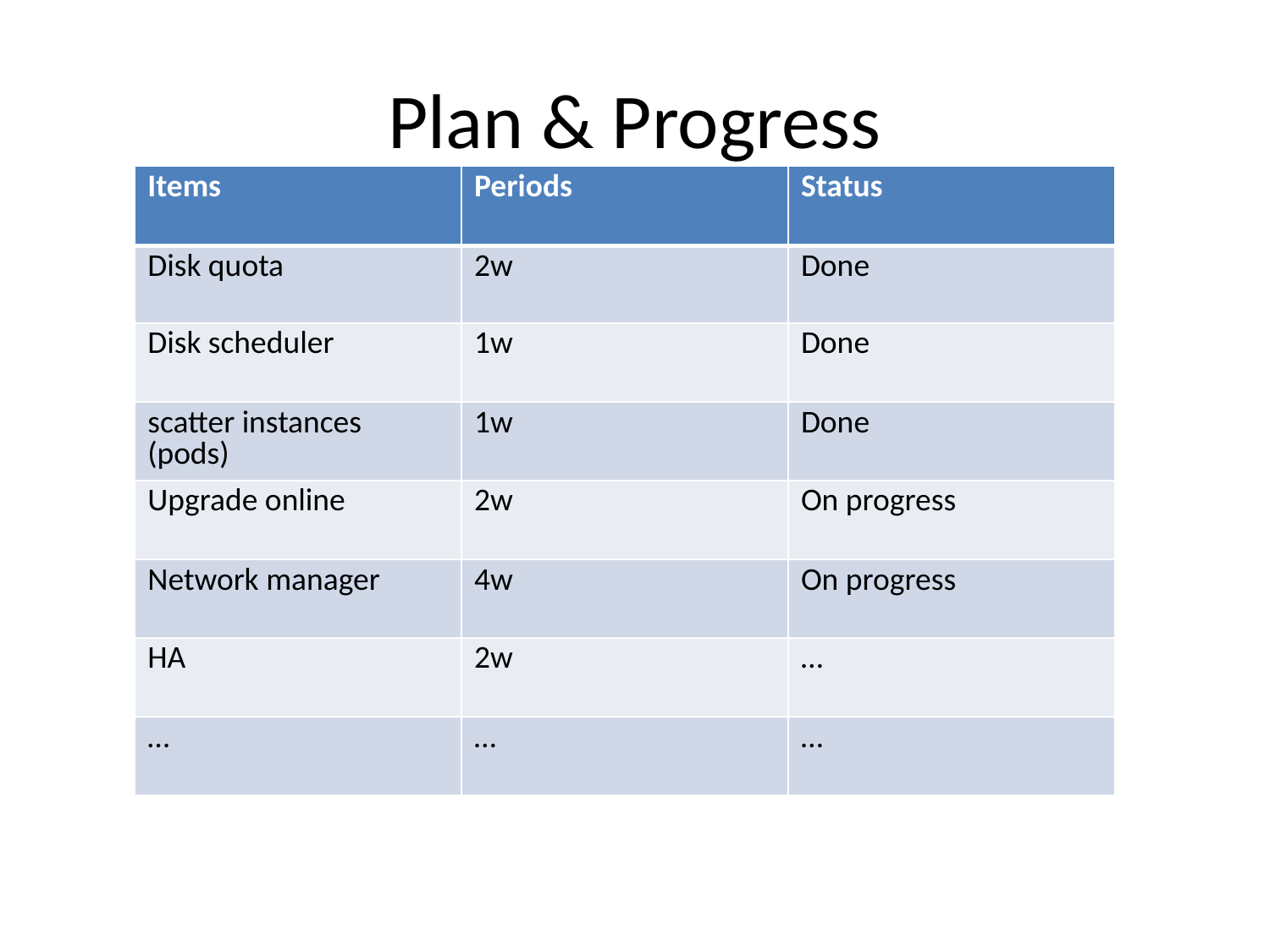

# Plan & Progress
| Items | Periods | Status |
| --- | --- | --- |
| Disk quota | 2w | Done |
| Disk scheduler | 1w | Done |
| scatter instances (pods) | 1w | Done |
| Upgrade online | 2w | On progress |
| Network manager | 4w | On progress |
| HA | 2w | … |
| … | … | … |